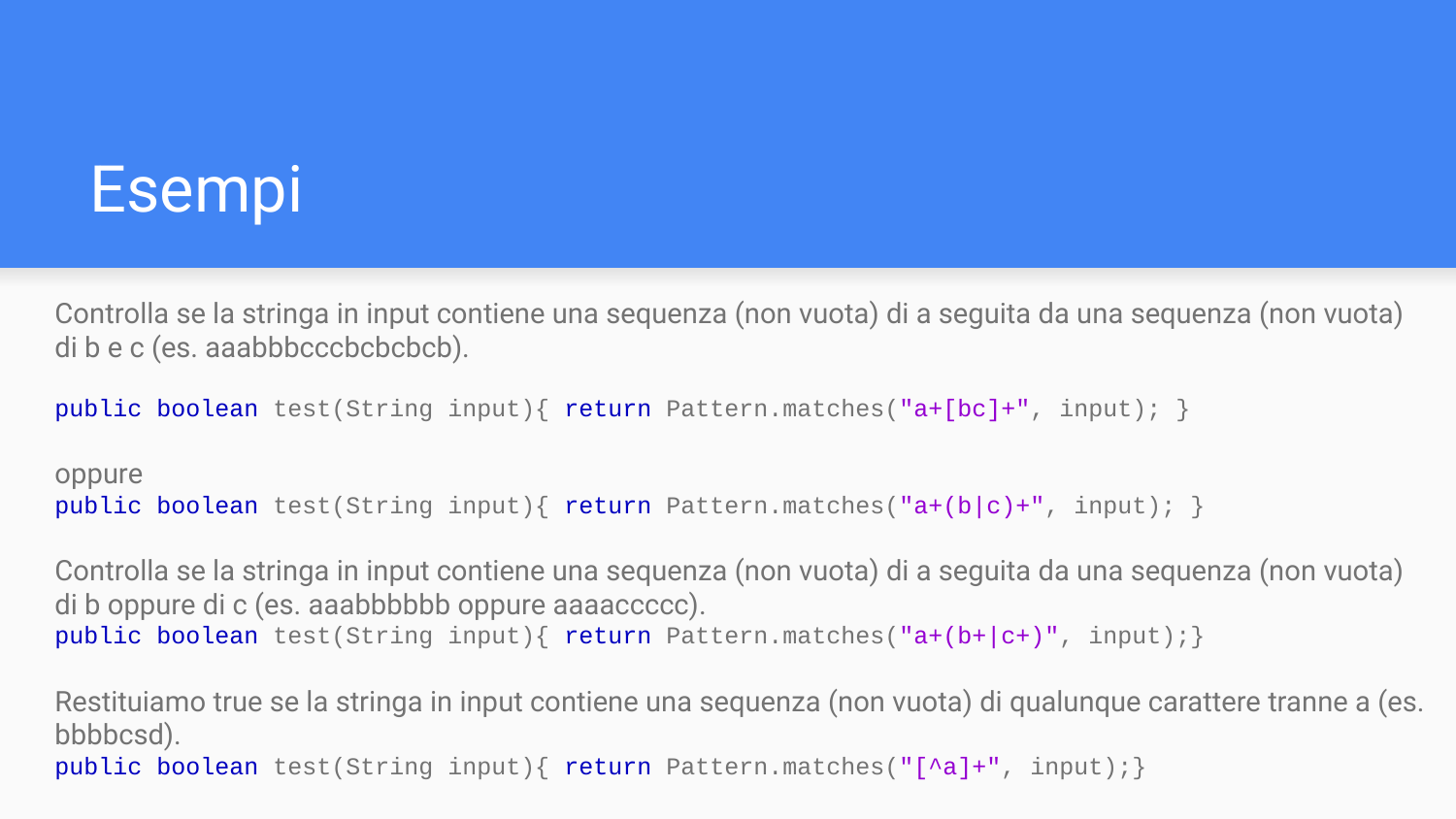

# Esempi
Controlla se la stringa in input contiene una sequenza (non vuota) di a seguita da una sequenza (non vuota) di b e c (es. aaabbbcccbcbcbcb).

public boolean test(String input){ return Pattern.matches("a+[bc]+", input); }

oppure
public boolean test(String input){ return Pattern.matches("a+(b|c)+", input); }

Controlla se la stringa in input contiene una sequenza (non vuota) di a seguita da una sequenza (non vuota) di b oppure di c (es. aaabbbbbb oppure aaaaccccc).
public boolean test(String input){ return Pattern.matches("a+(b+|c+)", input);}

Restituiamo true se la stringa in input contiene una sequenza (non vuota) di qualunque carattere tranne a (es. bbbbcsd).
public boolean test(String input){ return Pattern.matches("[^a]+", input);}